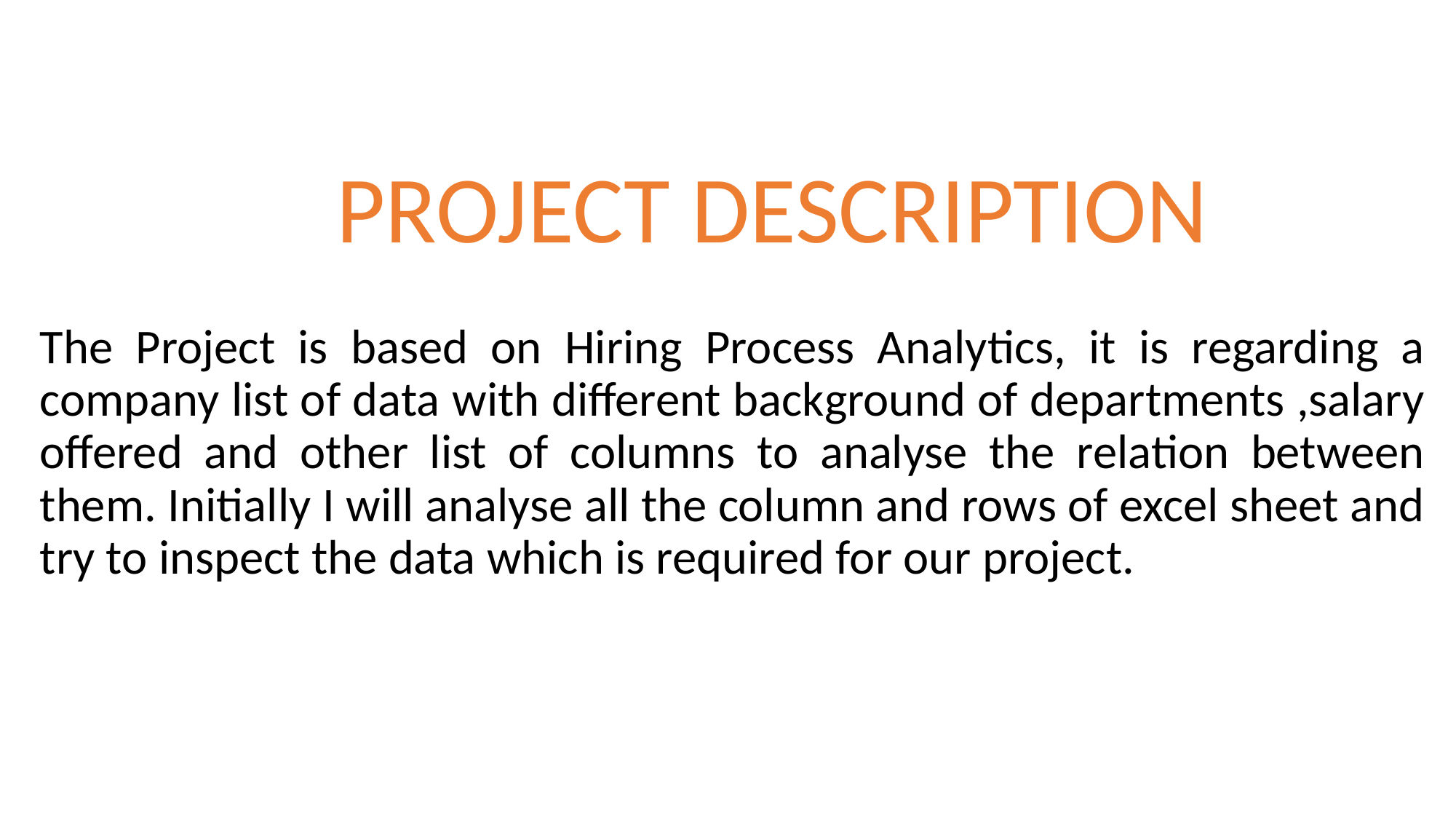

# PROJECT DESCRIPTION
The Project is based on Hiring Process Analytics, it is regarding a company list of data with different background of departments ,salary offered and other list of columns to analyse the relation between them. Initially I will analyse all the column and rows of excel sheet and try to inspect the data which is required for our project.